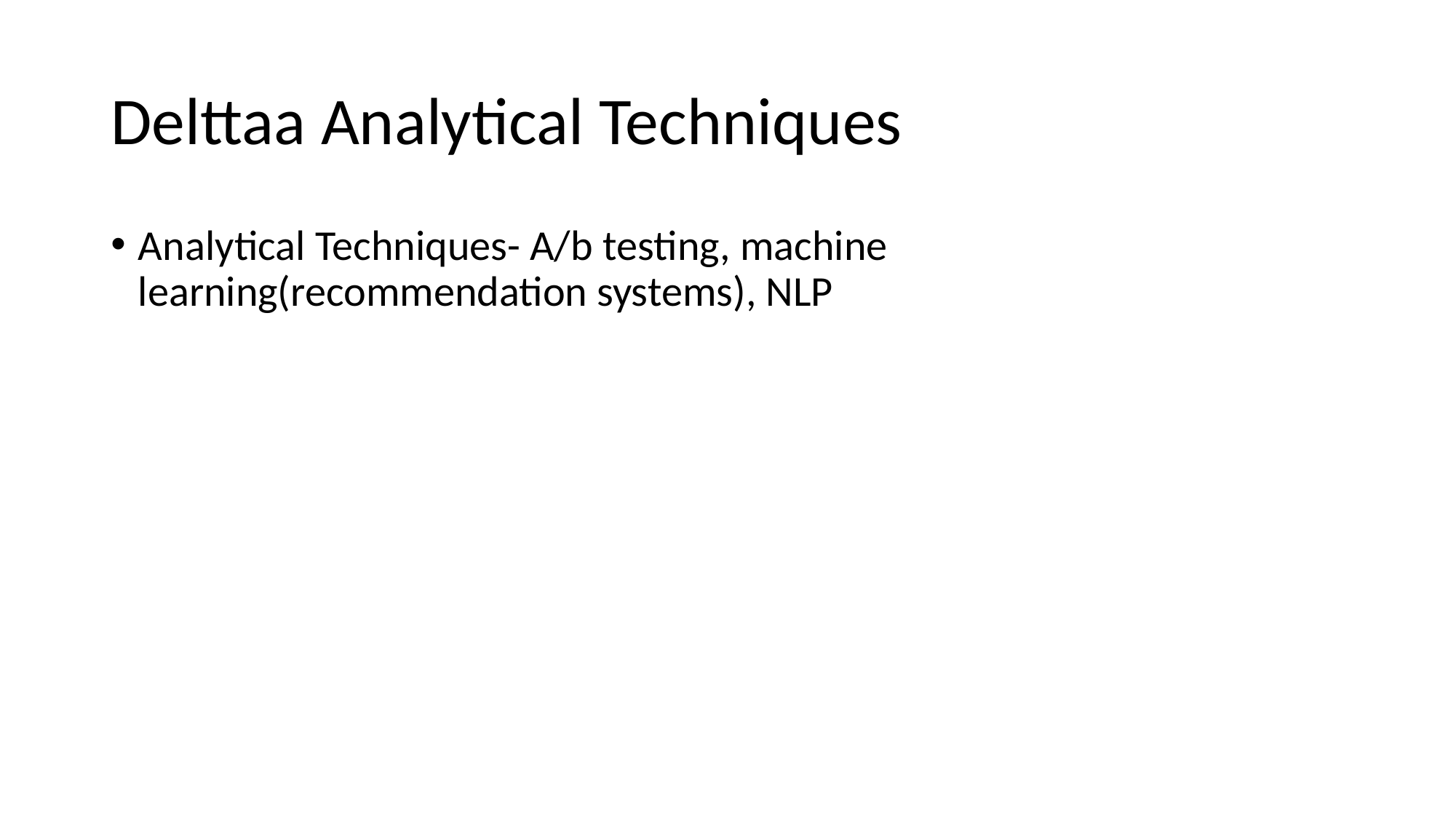

# Delttaa Analytical Techniques
Analytical Techniques- A/b testing, machine learning(recommendation systems), NLP